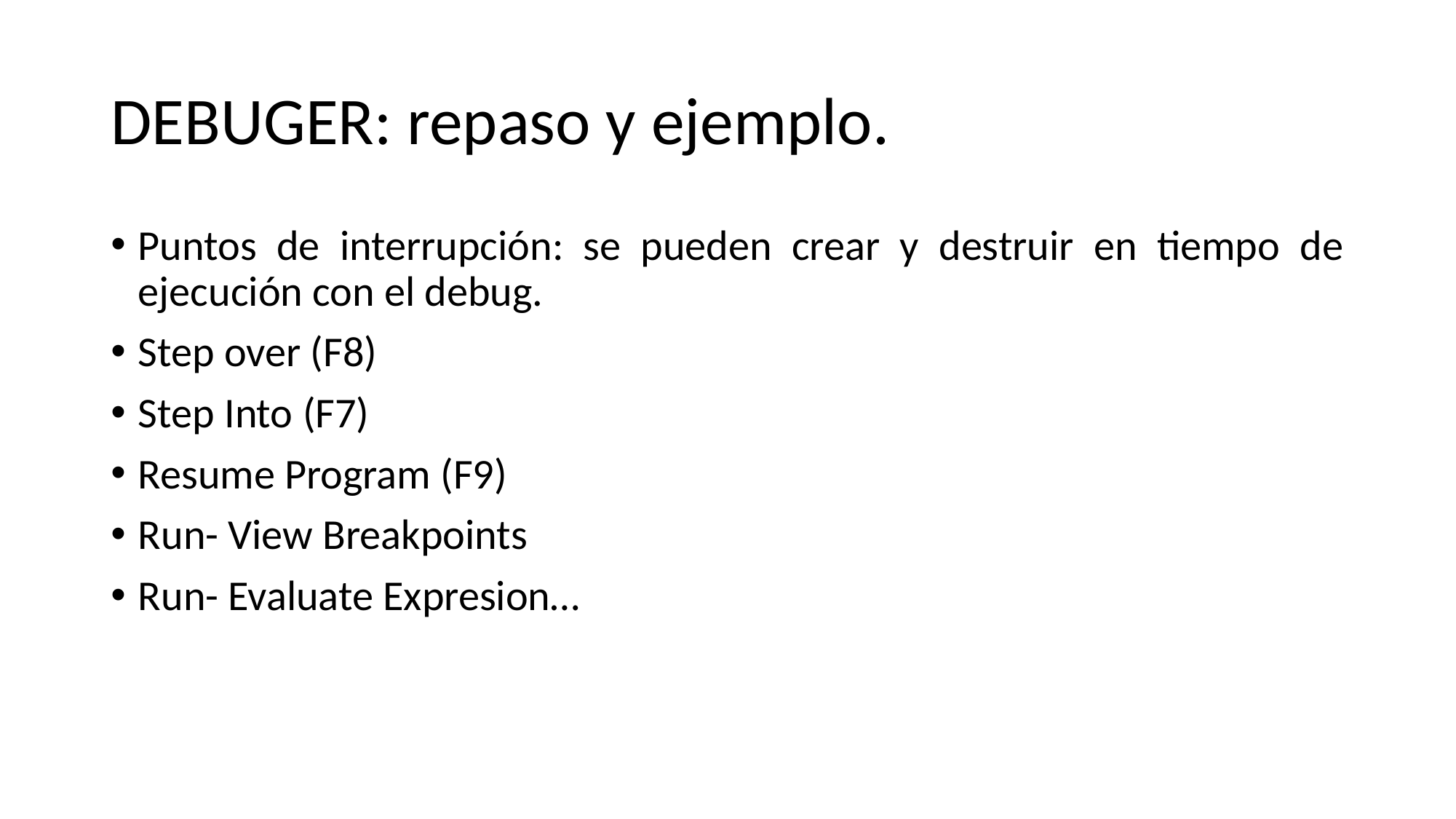

# DEBUGER: repaso y ejemplo.
Puntos de interrupción: se pueden crear y destruir en tiempo de ejecución con el debug.
Step over (F8)
Step Into (F7)
Resume Program (F9)
Run- View Breakpoints
Run- Evaluate Expresion…